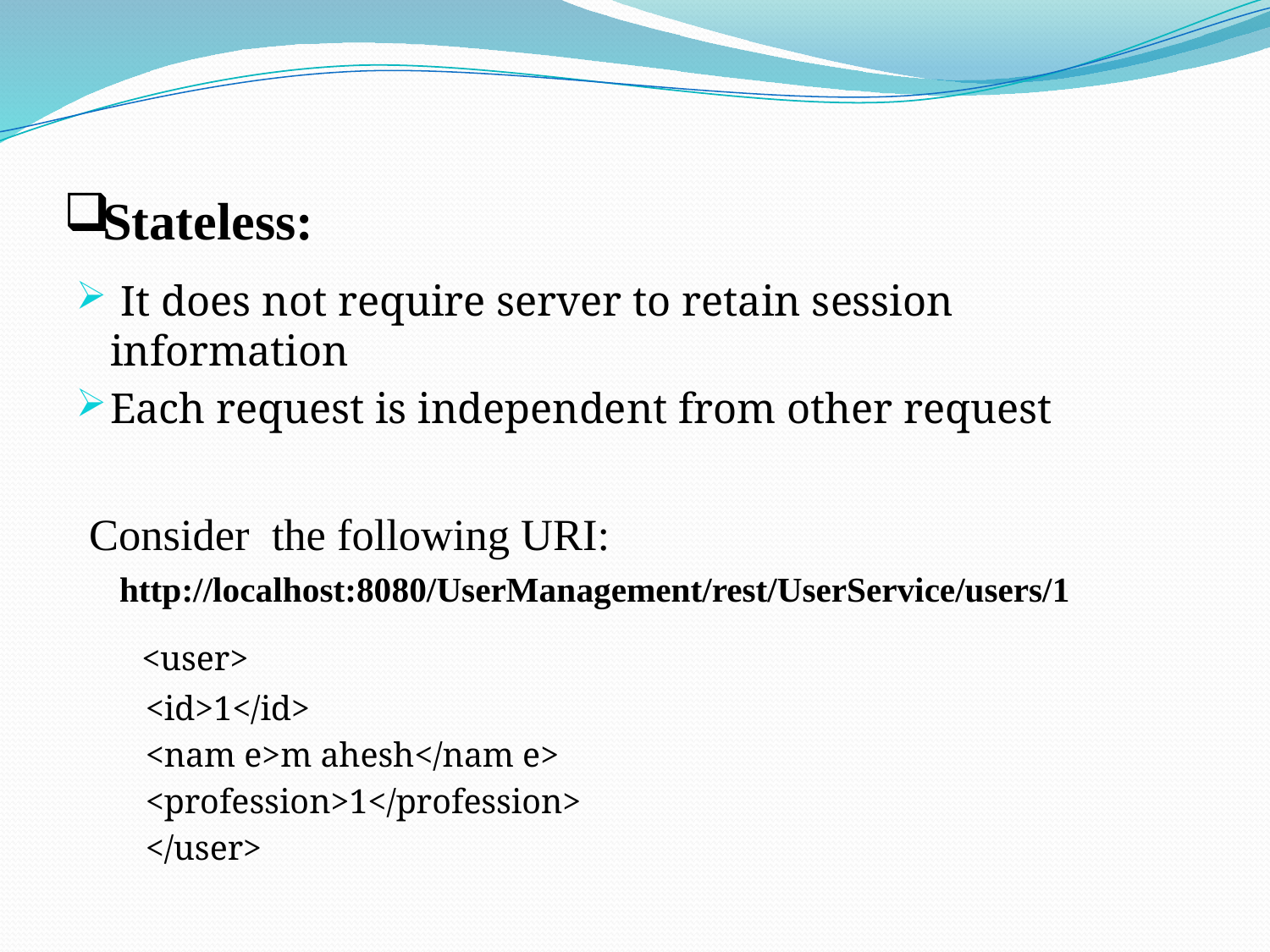

# Stateless:
 It does not require server to retain session information
Each request is independent from other request

 Consider  the following URI:
     http://localhost:8080/UserManagement/rest/UserService/users/1
     <user>
        <id>1</id>
        <nam e>m ahesh</nam e>
        <profession>1</profession>
        </user>